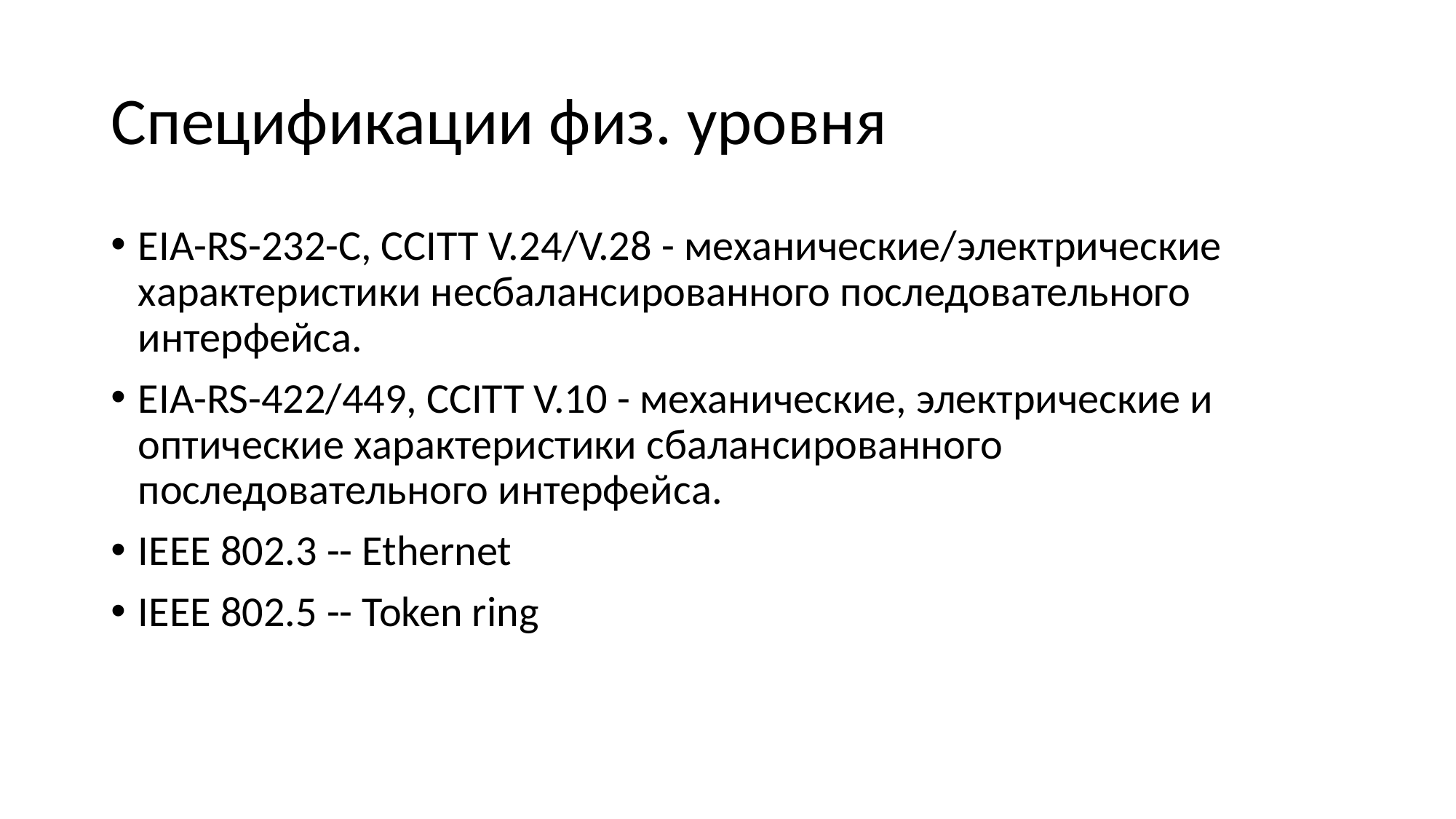

# Cпецификации физ. уровня
EIA-RS-232-C, CCITT V.24/V.28 - механические/электрические характеристики несбалансированного последовательного интерфейса.
EIA-RS-422/449, CCITT V.10 - механические, электрические и оптические характеристики сбалансированного последовательного интерфейса.
IEEE 802.3 -- Ethernet
IEEE 802.5 -- Token ring